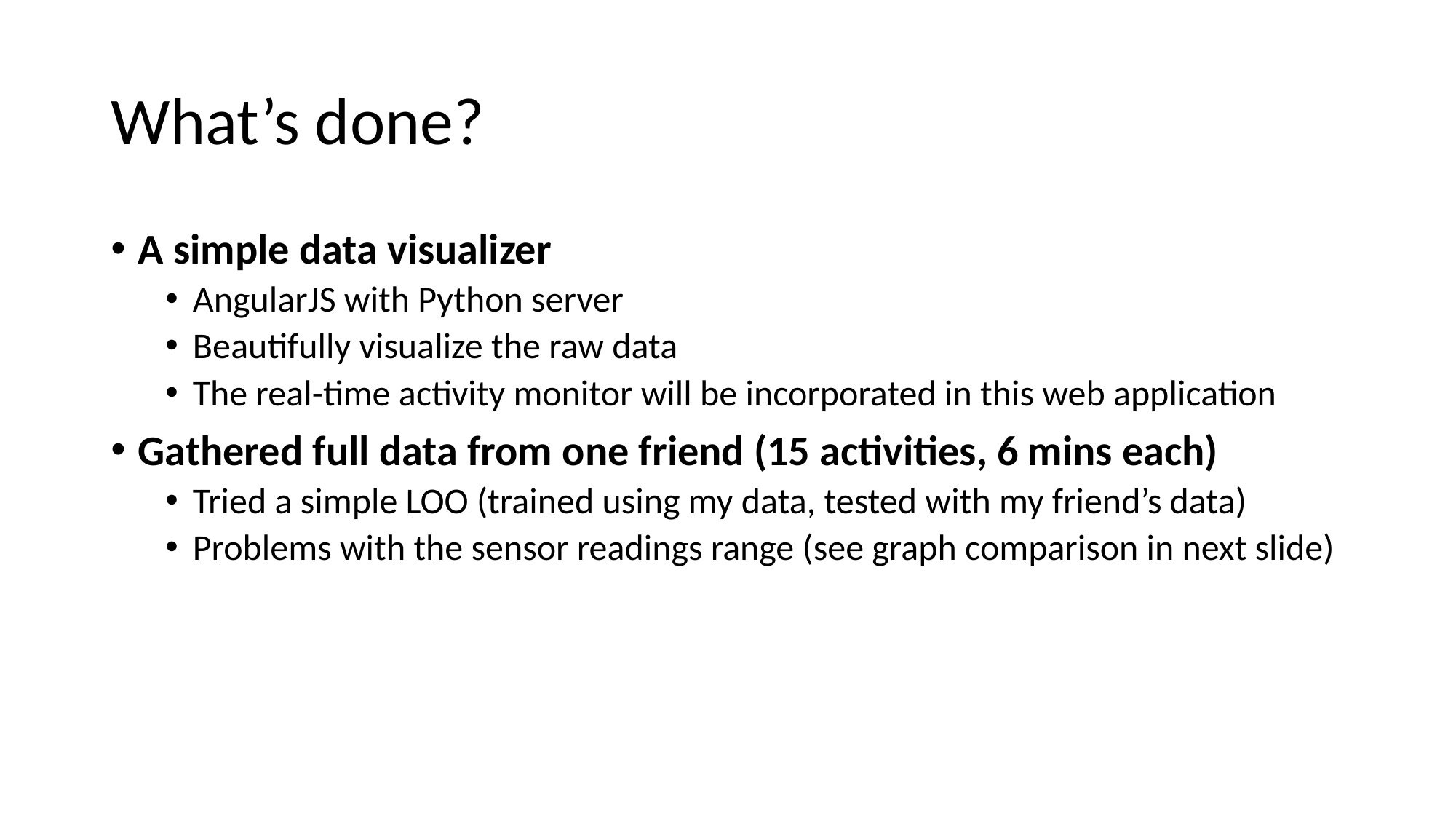

# What’s done?
A simple data visualizer
AngularJS with Python server
Beautifully visualize the raw data
The real-time activity monitor will be incorporated in this web application
Gathered full data from one friend (15 activities, 6 mins each)
Tried a simple LOO (trained using my data, tested with my friend’s data)
Problems with the sensor readings range (see graph comparison in next slide)